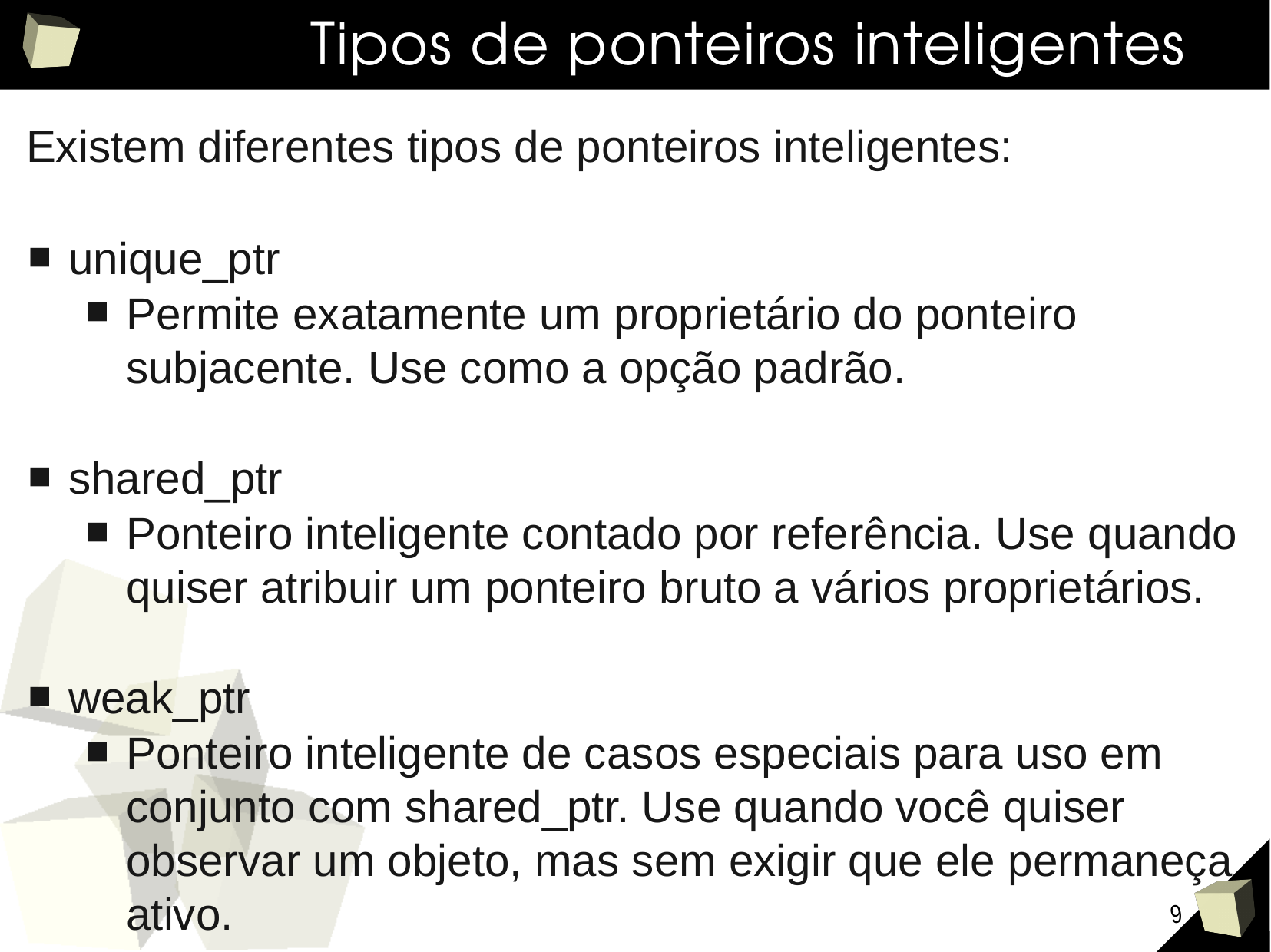

# Tipos de ponteiros inteligentes
Existem diferentes tipos de ponteiros inteligentes:

unique_ptr
Permite exatamente um proprietário do ponteiro subjacente. Use como a opção padrão.

shared_ptr
Ponteiro inteligente contado por referência. Use quando quiser atribuir um ponteiro bruto a vários proprietários.

weak_ptr
Ponteiro inteligente de casos especiais para uso em conjunto com shared_ptr. Use quando você quiser observar um objeto, mas sem exigir que ele permaneça ativo.

9